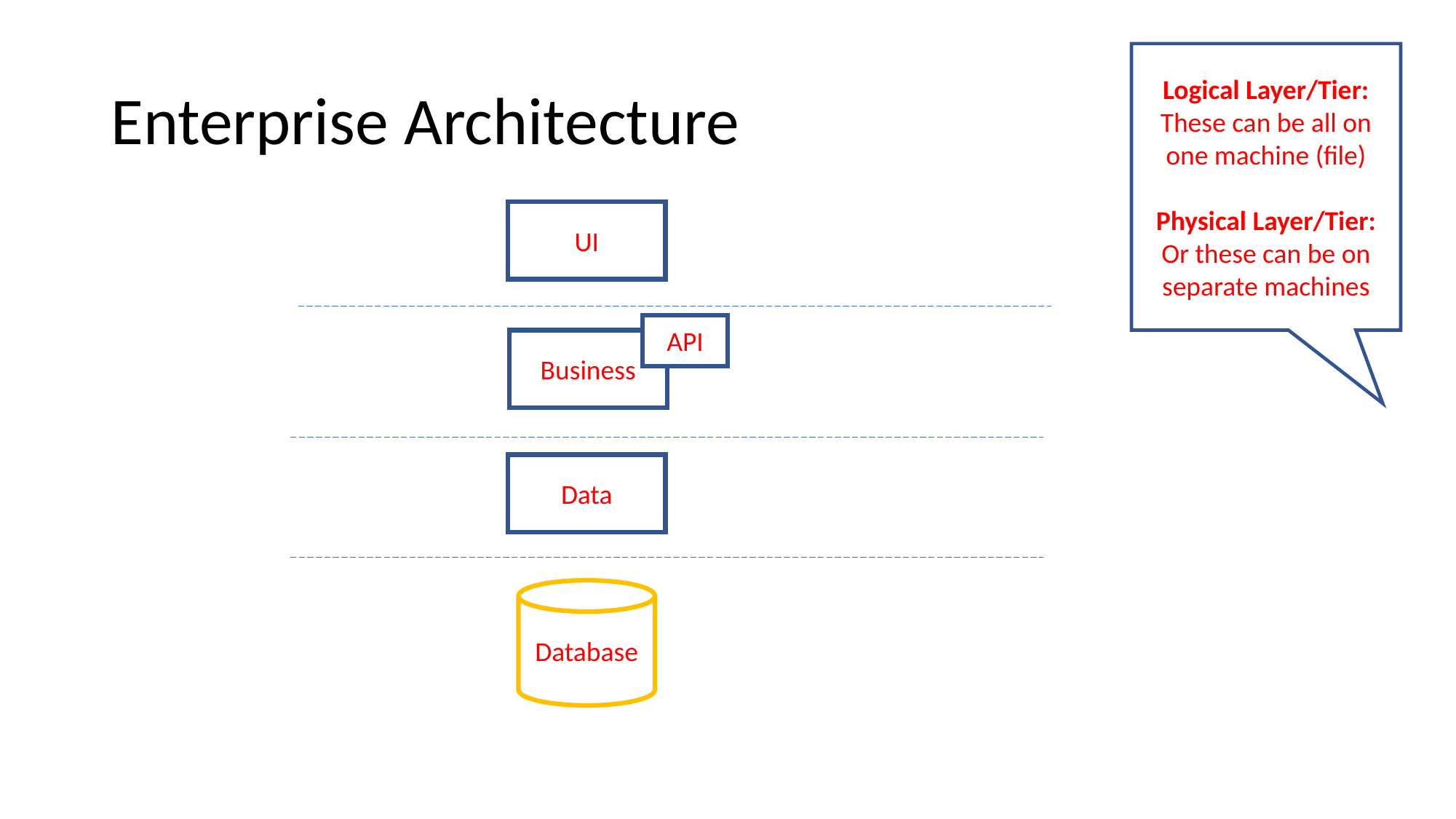

# Enterprise Architecture
Logical Layer/Tier: These can be all on one machine (file)

Physical Layer/Tier: Or these can be on separate machines
UI
API
Business
Data
Database